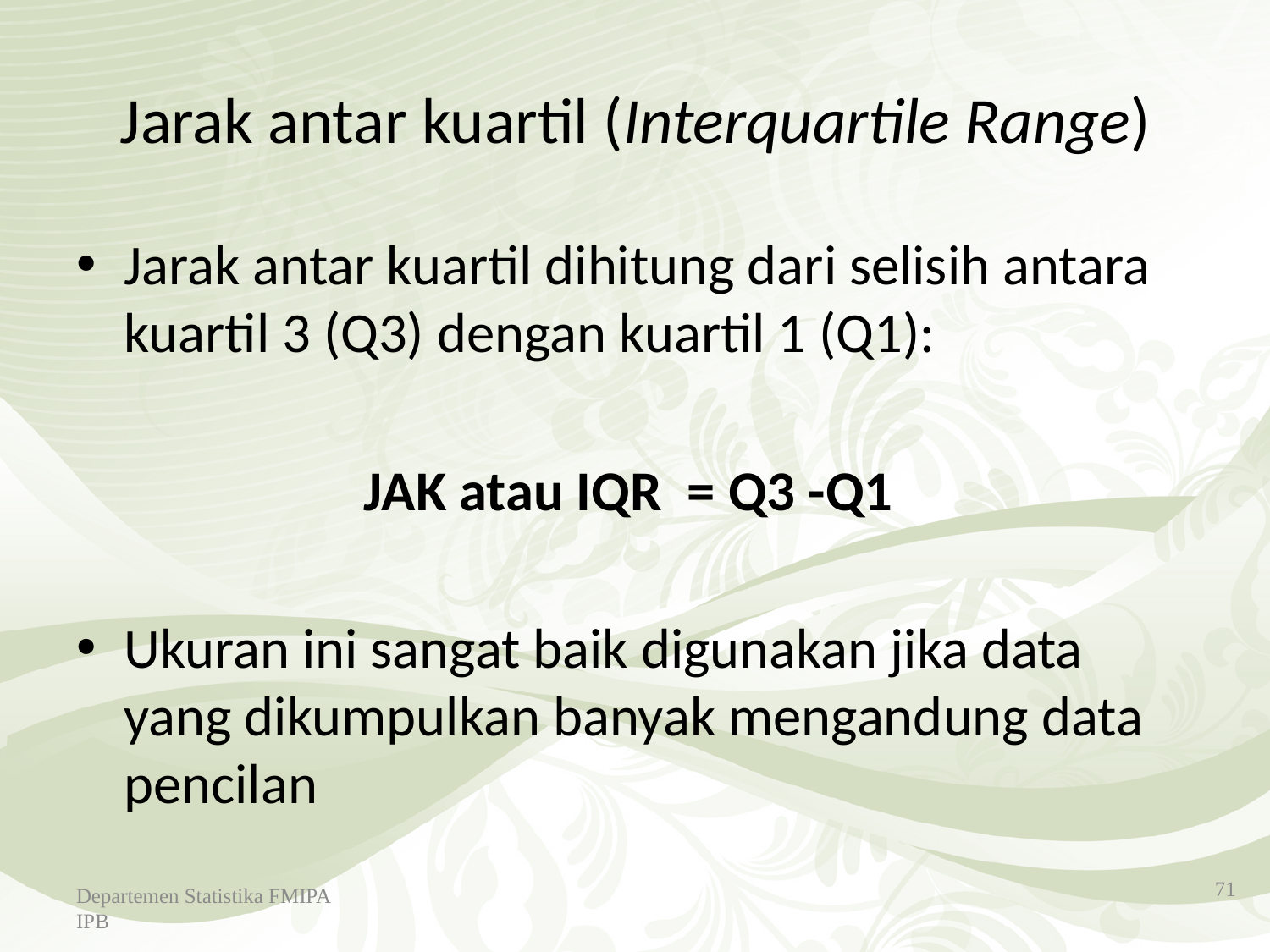

Departemen Statistika FMIPA IPB
# Jarak antar kuartil (Interquartile Range)
Jarak antar kuartil dihitung dari selisih antara kuartil 3 (Q3) dengan kuartil 1 (Q1):

JAK atau IQR  = Q3 -Q1

Ukuran ini sangat baik digunakan jika data yang dikumpulkan banyak mengandung data pencilan
71